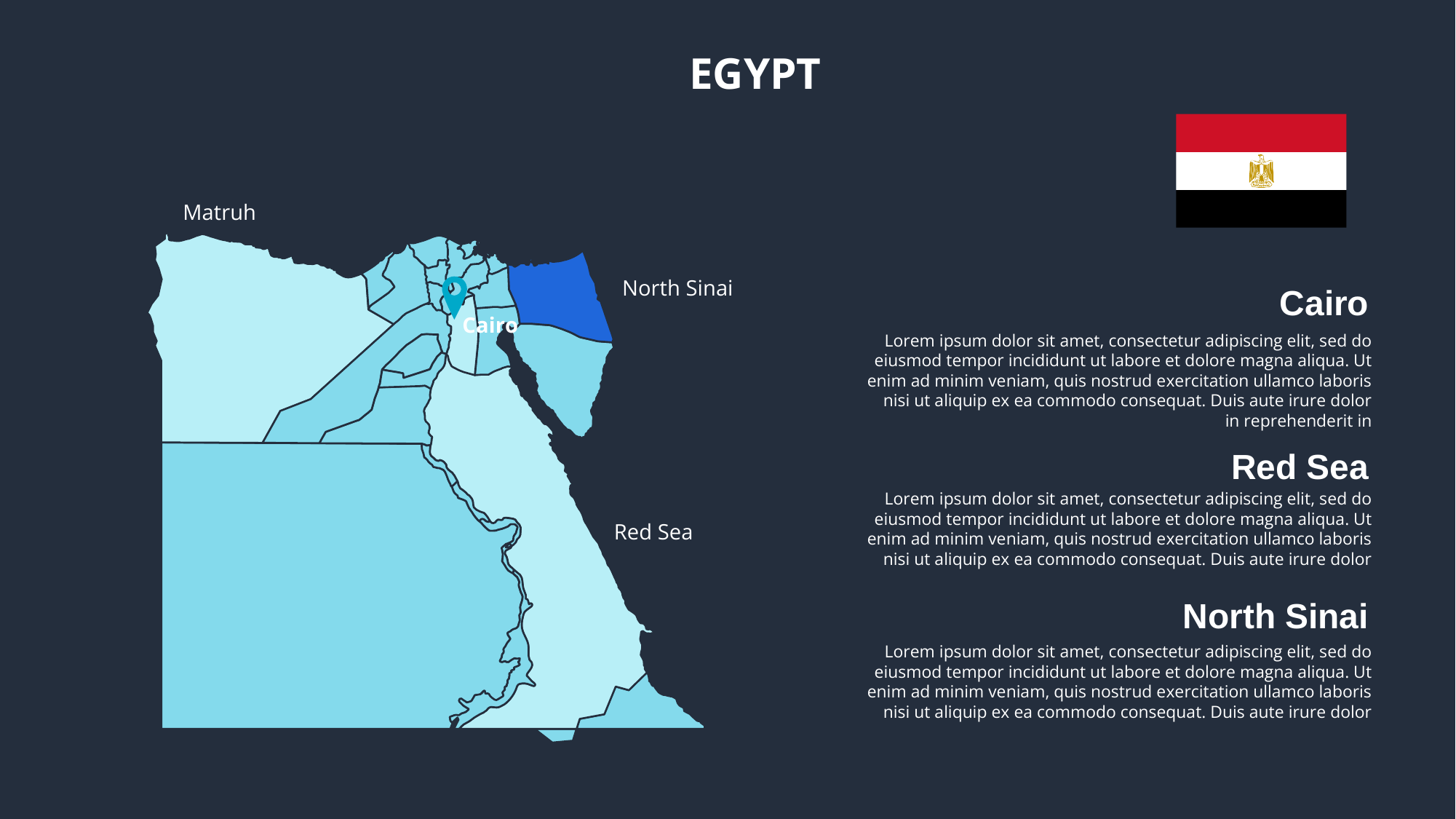

EGYPT

Matruh
North Sinai
Cairo
Red Sea

Cairo

Lorem ipsum dolor sit amet, consectetur adipiscing elit, sed do eiusmod tempor incididunt ut labore et dolore magna aliqua. Ut enim ad minim veniam, quis nostrud exercitation ullamco laboris nisi ut aliquip ex ea commodo consequat. Duis aute irure dolor in reprehenderit in

Red Sea

Lorem ipsum dolor sit amet, consectetur adipiscing elit, sed do eiusmod tempor incididunt ut labore et dolore magna aliqua. Ut enim ad minim veniam, quis nostrud exercitation ullamco laboris nisi ut aliquip ex ea commodo consequat. Duis aute irure dolor

North Sinai
Lorem ipsum dolor sit amet, consectetur adipiscing elit, sed do eiusmod tempor incididunt ut labore et dolore magna aliqua. Ut enim ad minim veniam, quis nostrud exercitation ullamco laboris nisi ut aliquip ex ea commodo consequat. Duis aute irure dolor